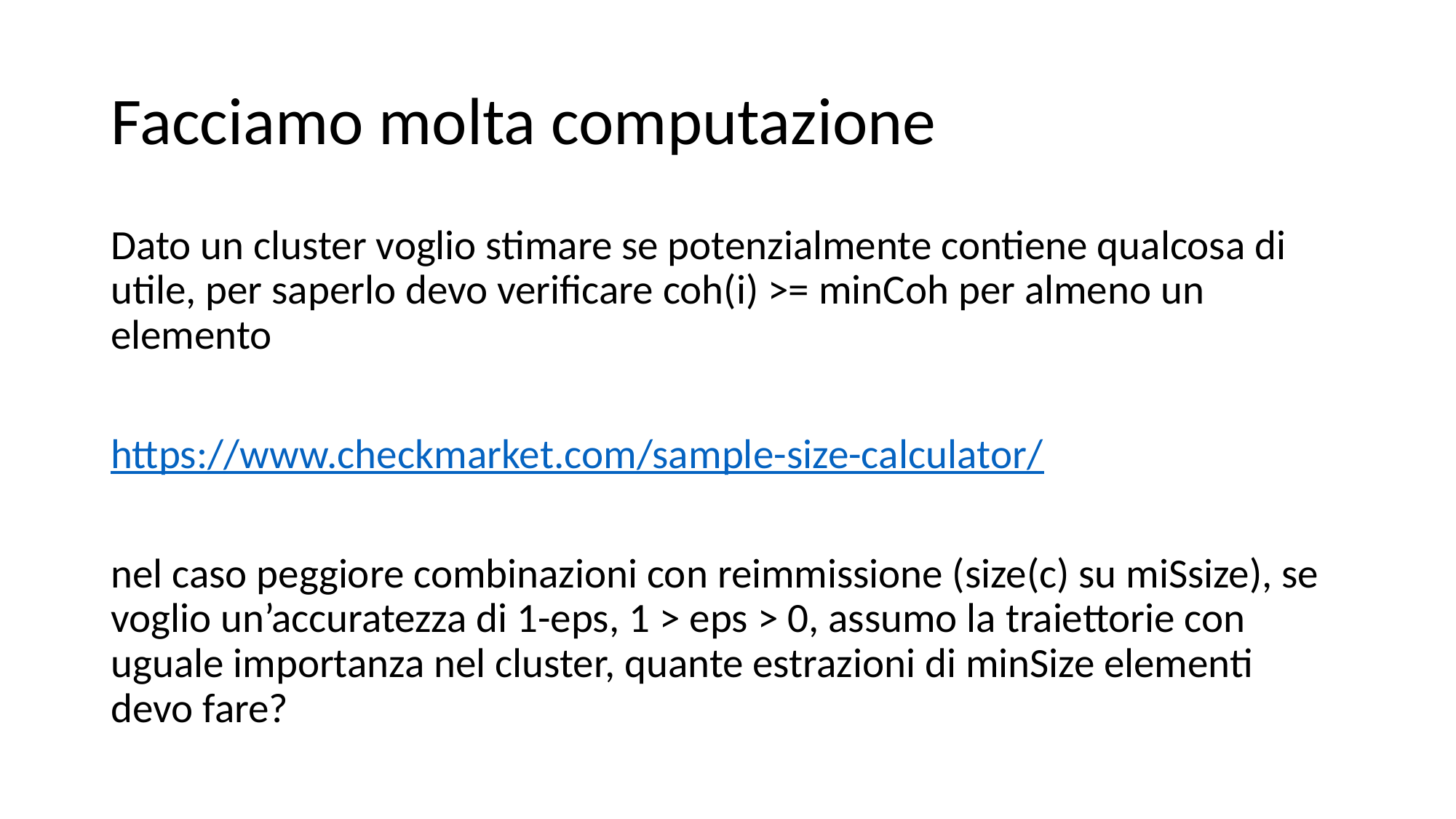

# Facciamo molta computazione
Dato un cluster voglio stimare se potenzialmente contiene qualcosa di utile, per saperlo devo verificare coh(i) >= minCoh per almeno un elemento

https://www.checkmarket.com/sample-size-calculator/

nel caso peggiore combinazioni con reimmissione (size(c) su miSsize), se voglio un’accuratezza di 1-eps, 1 > eps > 0, assumo la traiettorie con uguale importanza nel cluster, quante estrazioni di minSize elementi devo fare?